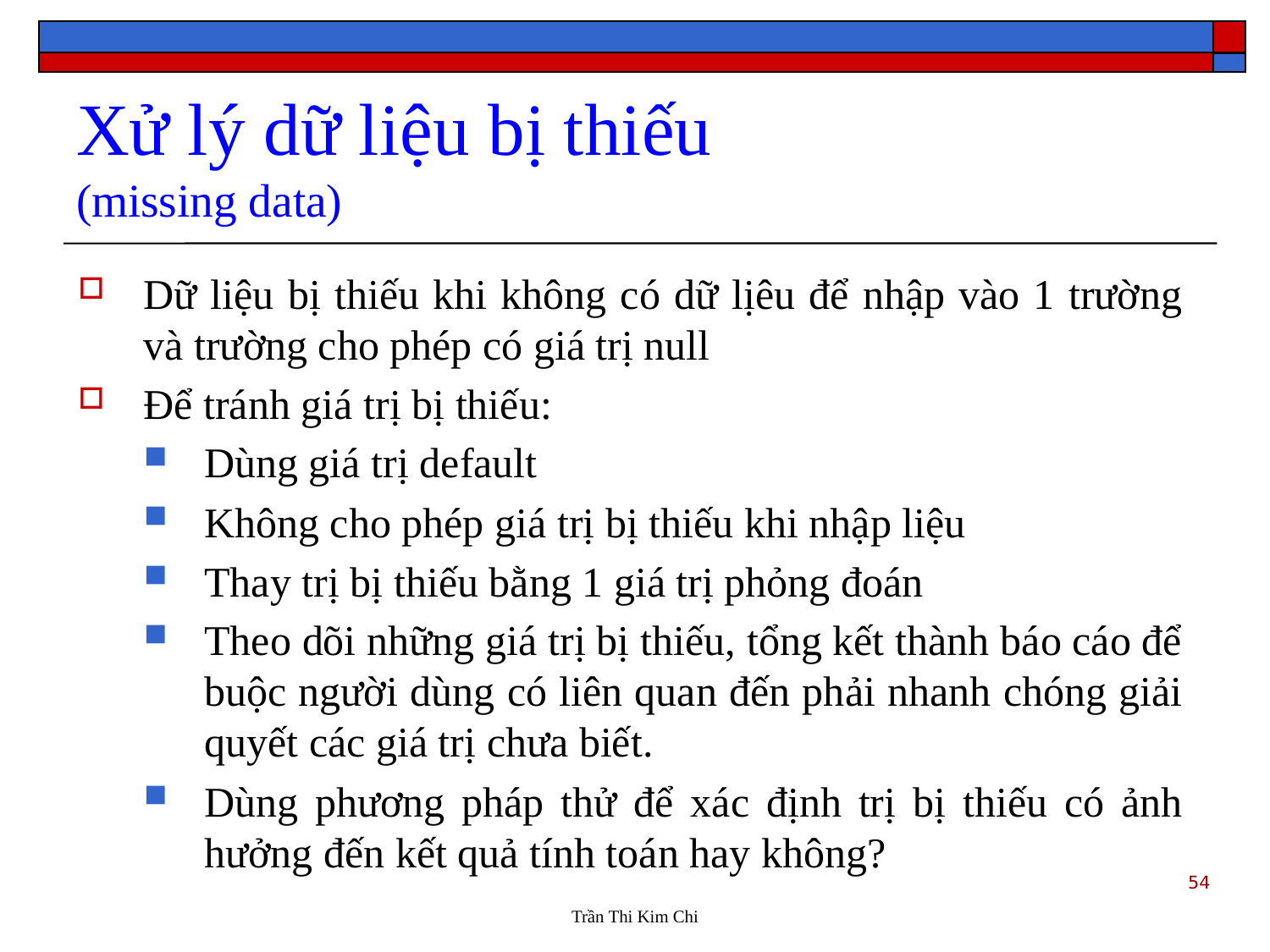

Xử lý dữ liệu bị thiếu
(missing data)
Dữ liệu bị thiếu khi không có dữ lịêu để nhập vào 1 trường và trường cho phép có giá trị null
Để tránh giá trị bị thiếu:
Dùng giá trị default
Không cho phép giá trị bị thiếu khi nhập liệu
Thay trị bị thiếu bằng 1 giá trị phỏng đoán
Theo dõi những giá trị bị thiếu, tổng kết thành báo cáo để buộc người dùng có liên quan đến phải nhanh chóng giải quyết các giá trị chưa biết.
Dùng phương pháp thử để xác định trị bị thiếu có ảnh hưởng đến kết quả tính toán hay không?

54
Trần Thi Kim Chi